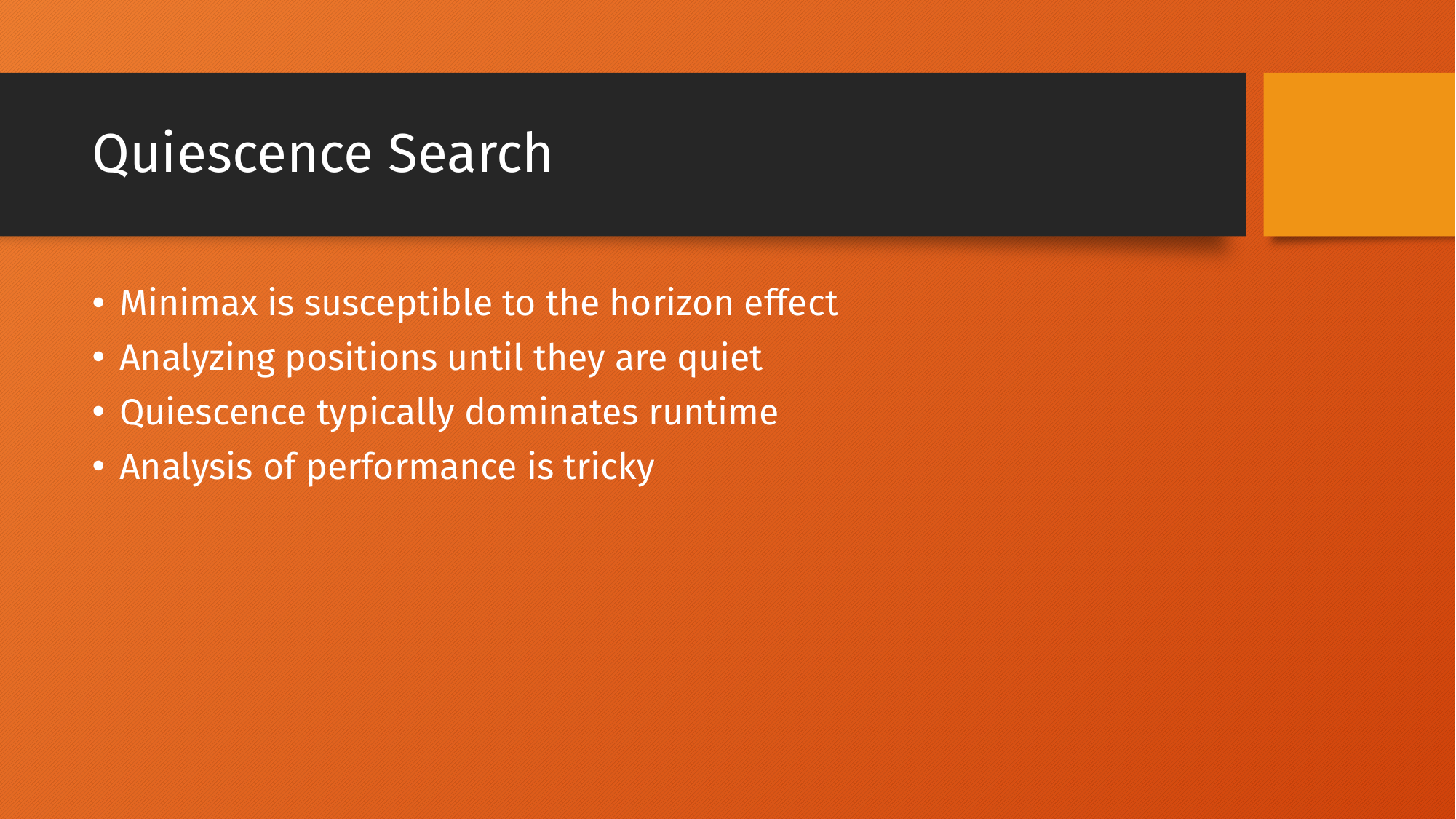

# Quiescence Search
Minimax is susceptible to the horizon effect
Analyzing positions until they are quiet
Quiescence typically dominates runtime
Analysis of performance is tricky